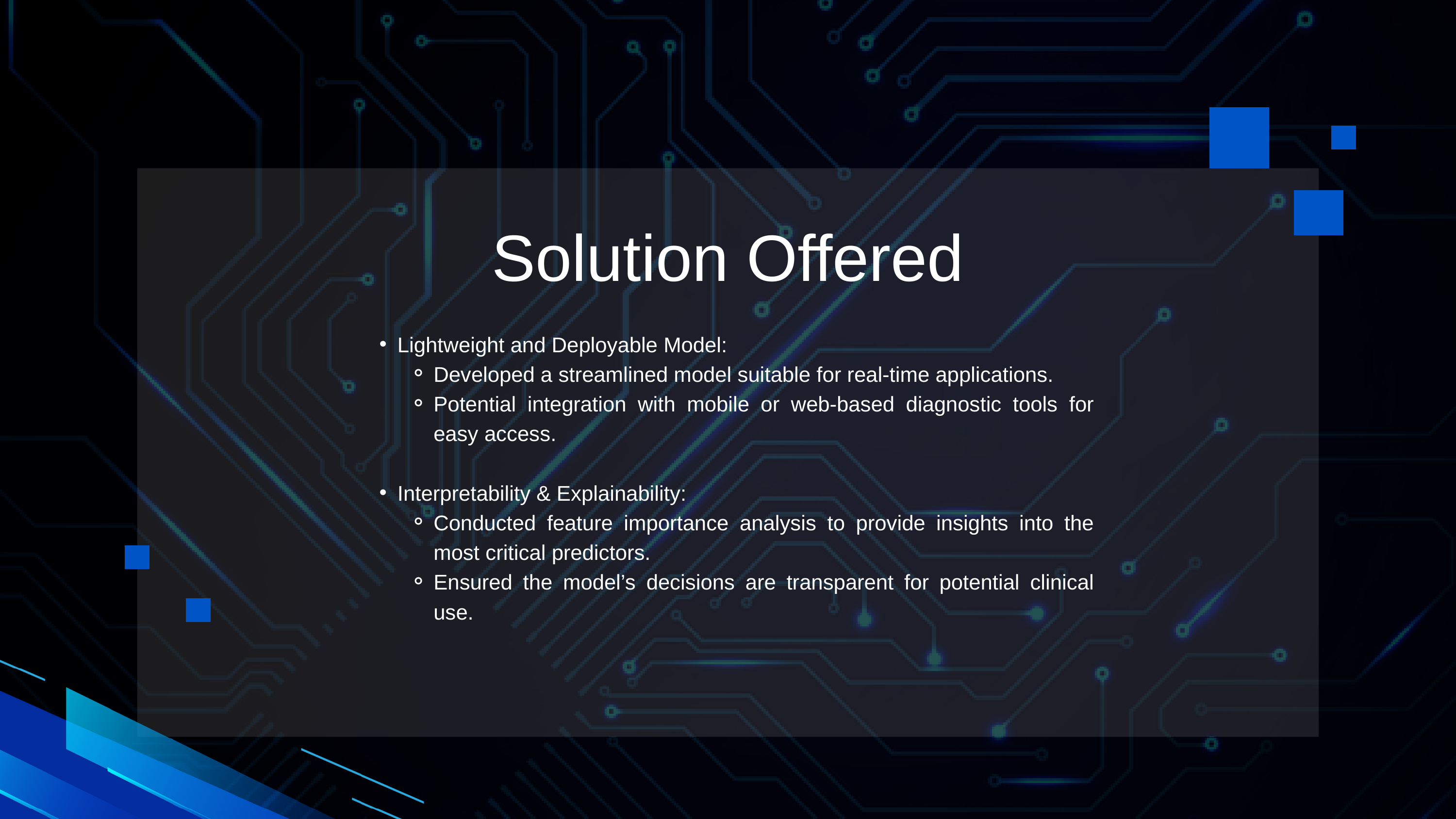

Solution Offered

Lightweight and Deployable Model:
Developed a streamlined model suitable for real-time applications.
Potential integration with mobile or web-based diagnostic tools for easy access.

Interpretability & Explainability:
Conducted feature importance analysis to provide insights into the most critical predictors.
Ensured the model’s decisions are transparent for potential clinical use.